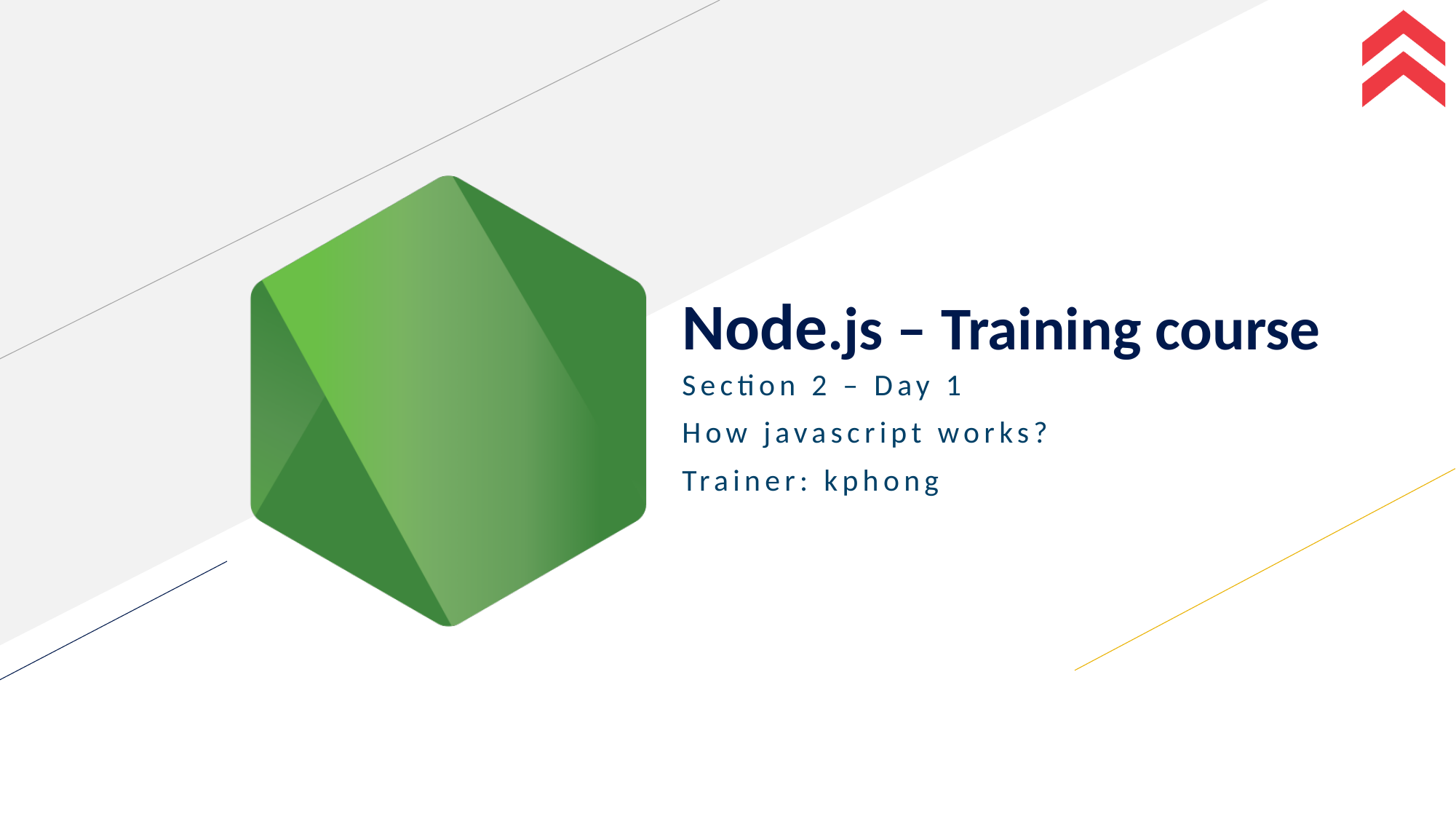

# Node.js – Training course
Section 2 – Day 1
How javascript works?
Trainer: kphong